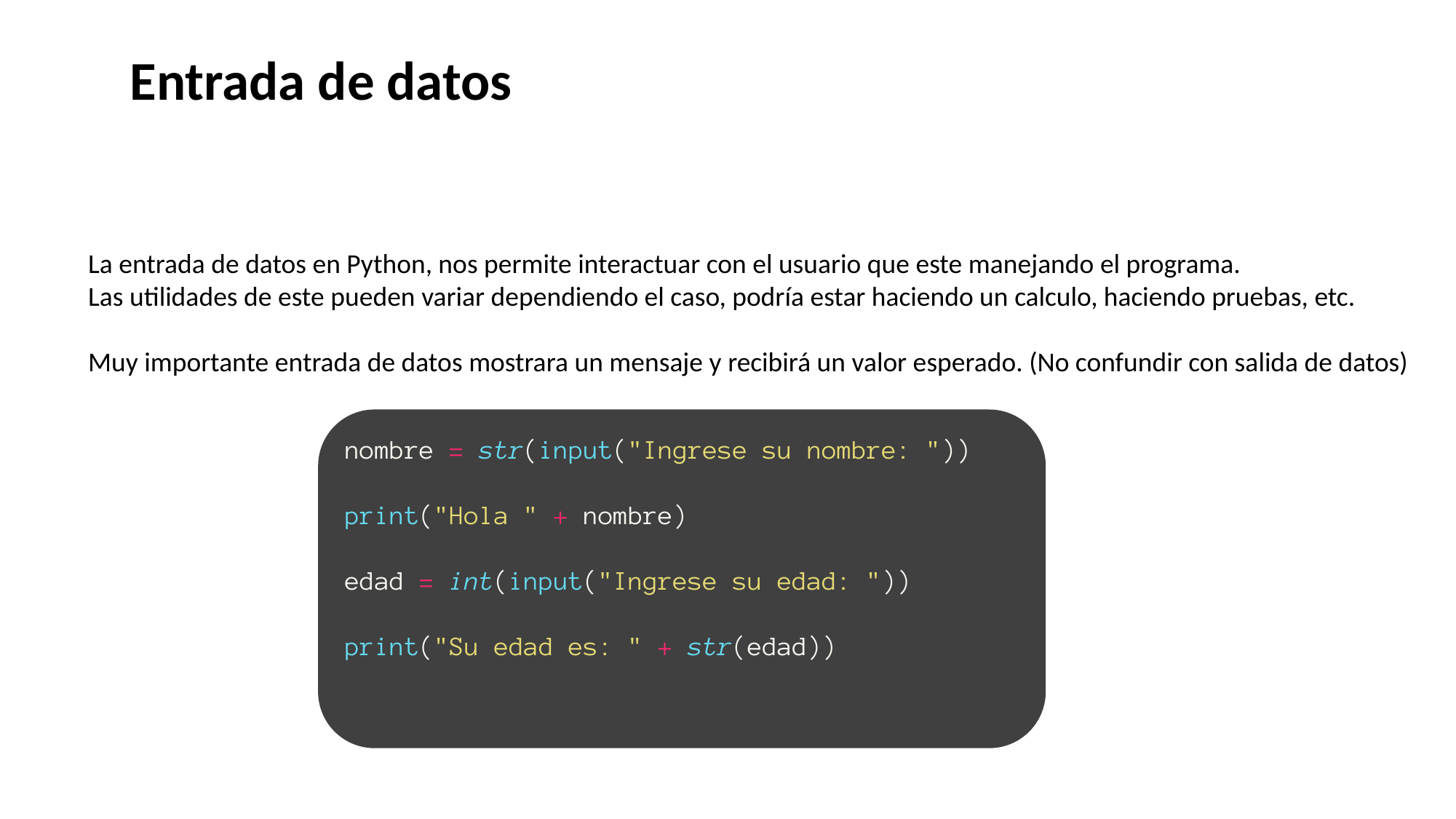

Entrada de datos

La entrada de datos en Python, nos permite interactuar con el usuario que este manejando el programa.
Las utilidades de este pueden variar dependiendo el caso, podría estar haciendo un calculo, haciendo pruebas, etc.

Muy importante entrada de datos mostrara un mensaje y recibirá un valor esperado. (No confundir con salida de datos)
nombre = str(input("Ingrese su nombre: "))
print("Hola " + nombre)
edad = int(input("Ingrese su edad: "))
print("Su edad es: " + str(edad))